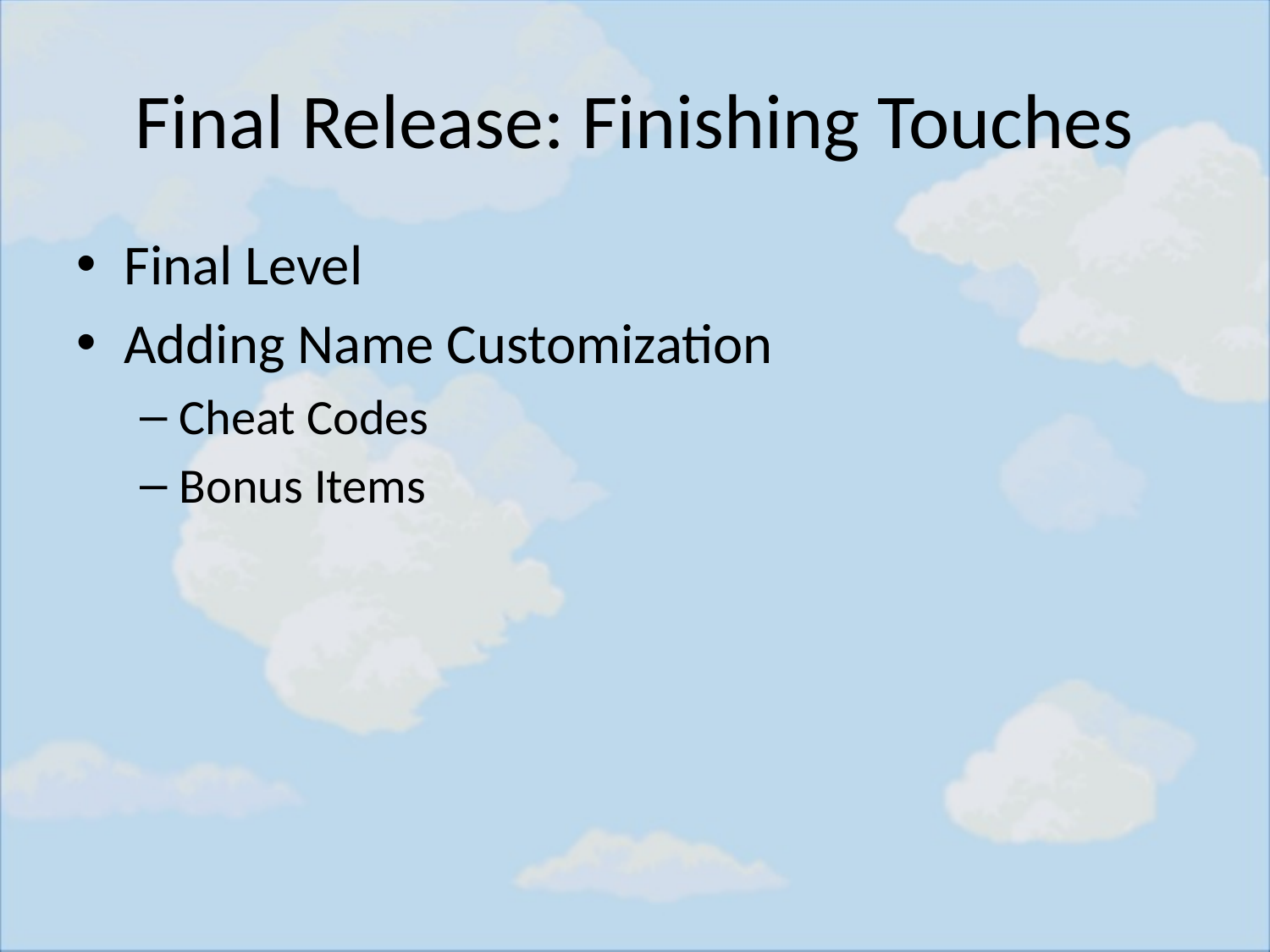

# Final Release: Finishing Touches
Final Level
Adding Name Customization
Cheat Codes
Bonus Items